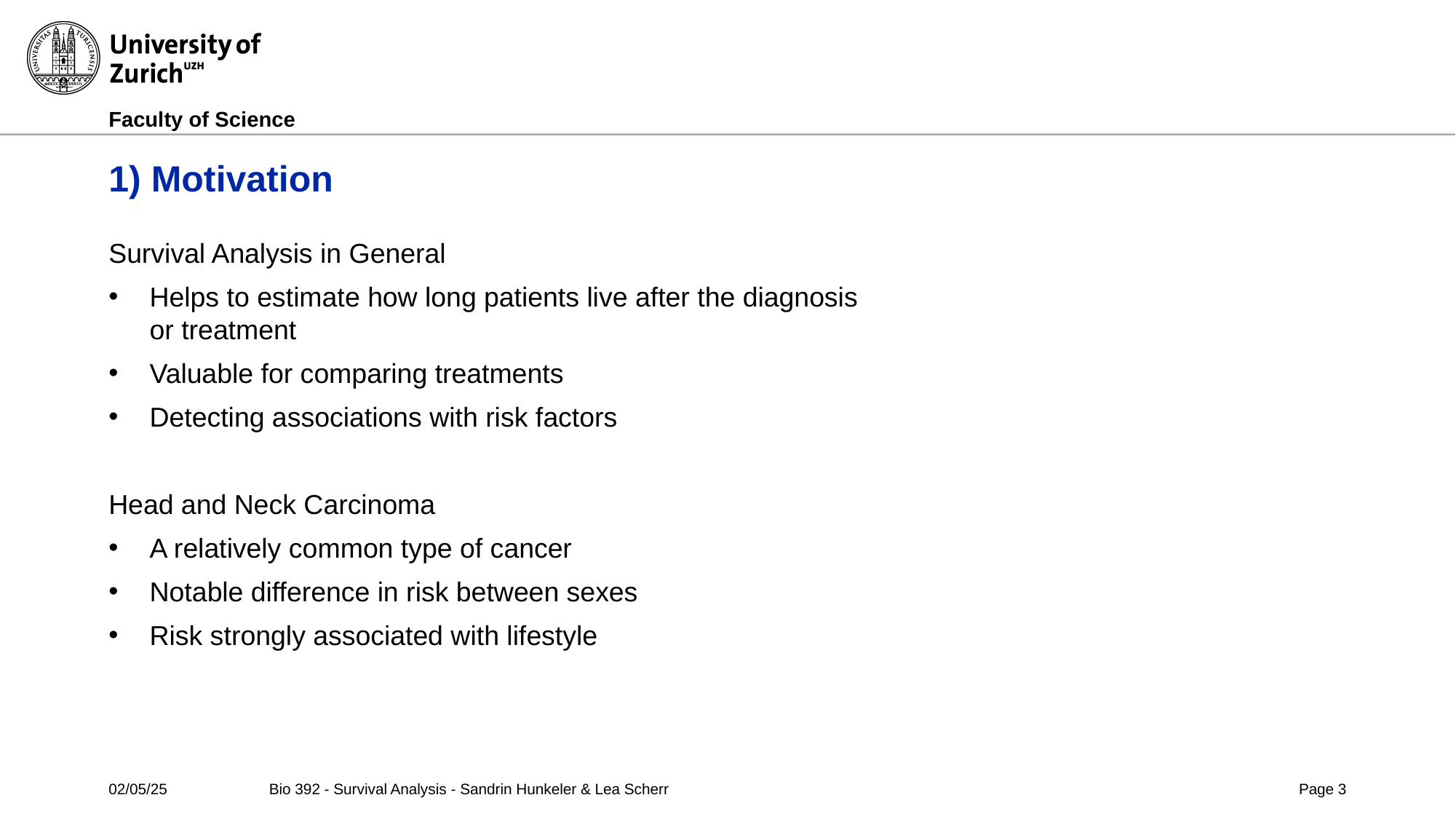

# 1) Motivation
Survival Analysis in General
Helps to estimate how long patients live after the diagnosis or treatment
Valuable for comparing treatments
Detecting associations with risk factors

Head and Neck Carcinoma
A relatively common type of cancer
Notable difference in risk between sexes
Risk strongly associated with lifestyle

02/05/25
Bio 392 - Survival Analysis - Sandrin Hunkeler & Lea Scherr
Page 3